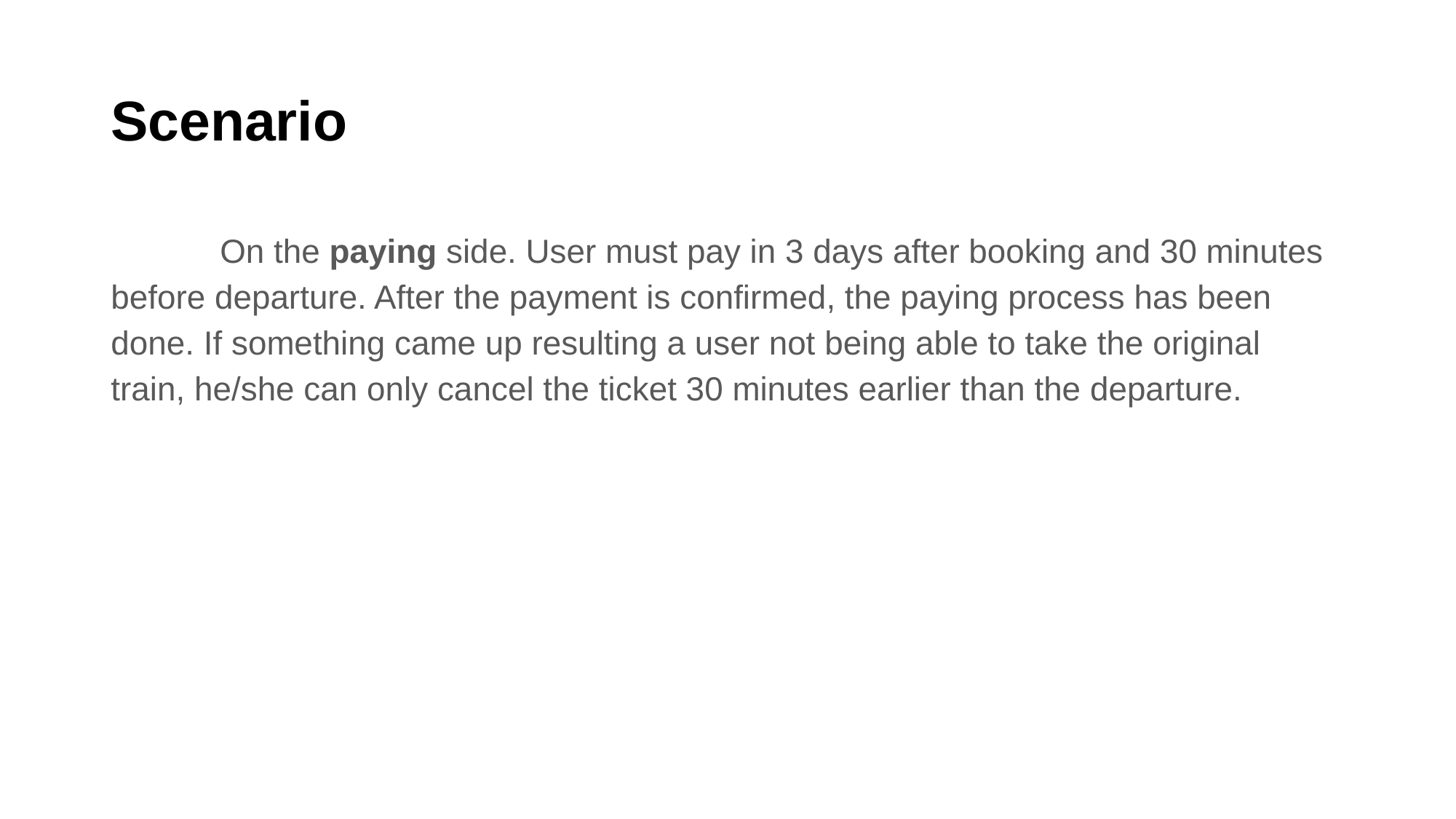

# Scenario
	On the paying side. User must pay in 3 days after booking and 30 minutes before departure. After the payment is confirmed, the paying process has been done. If something came up resulting a user not being able to take the original train, he/she can only cancel the ticket 30 minutes earlier than the departure.